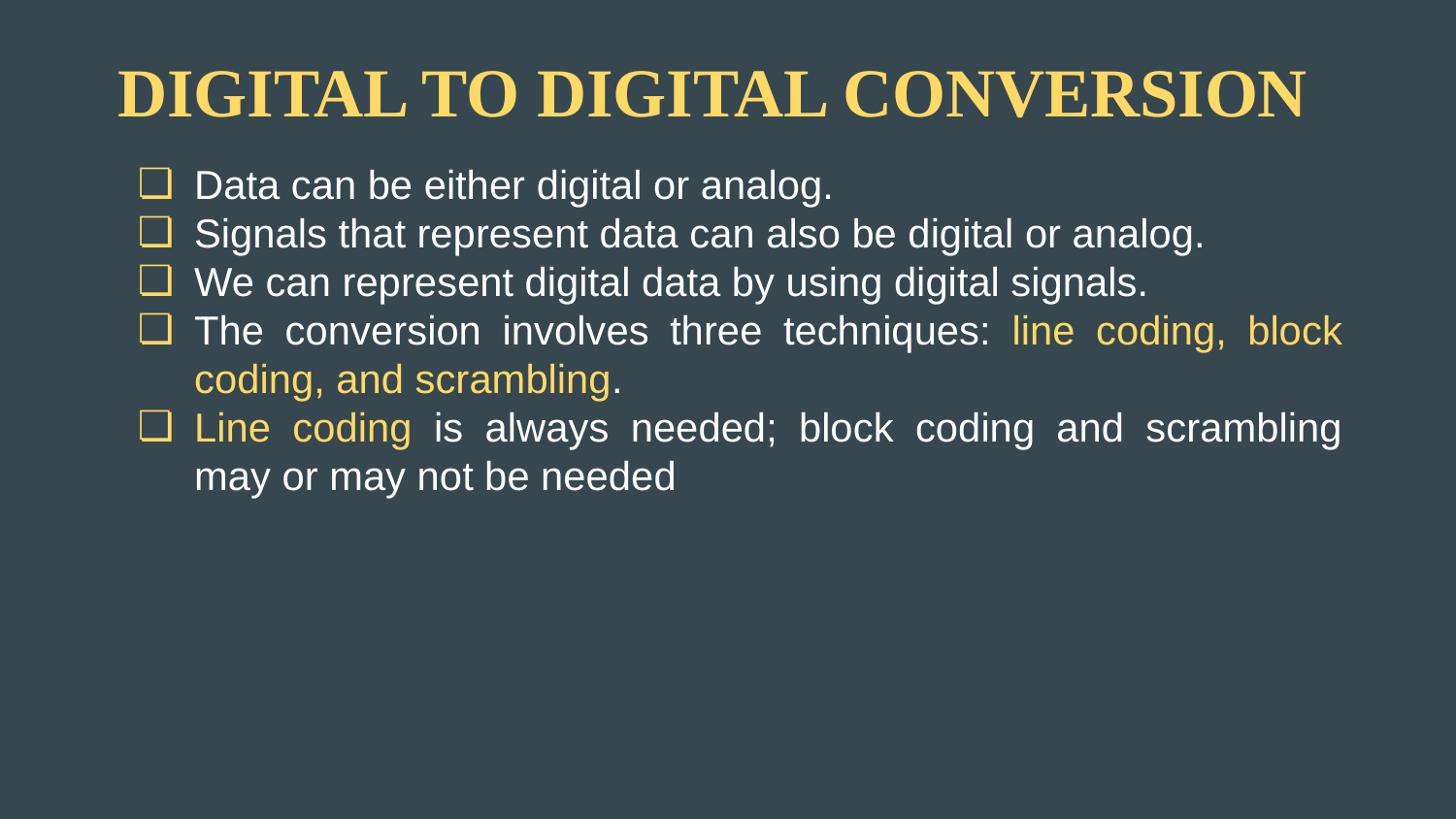

# DIGITAL TO DIGITAL CONVERSION
Data can be either digital or analog.
Signals that represent data can also be digital or analog.
We can represent digital data by using digital signals.
The conversion involves three techniques: line coding, block coding, and scrambling.
Line coding is always needed; block coding and scrambling may or may not be needed